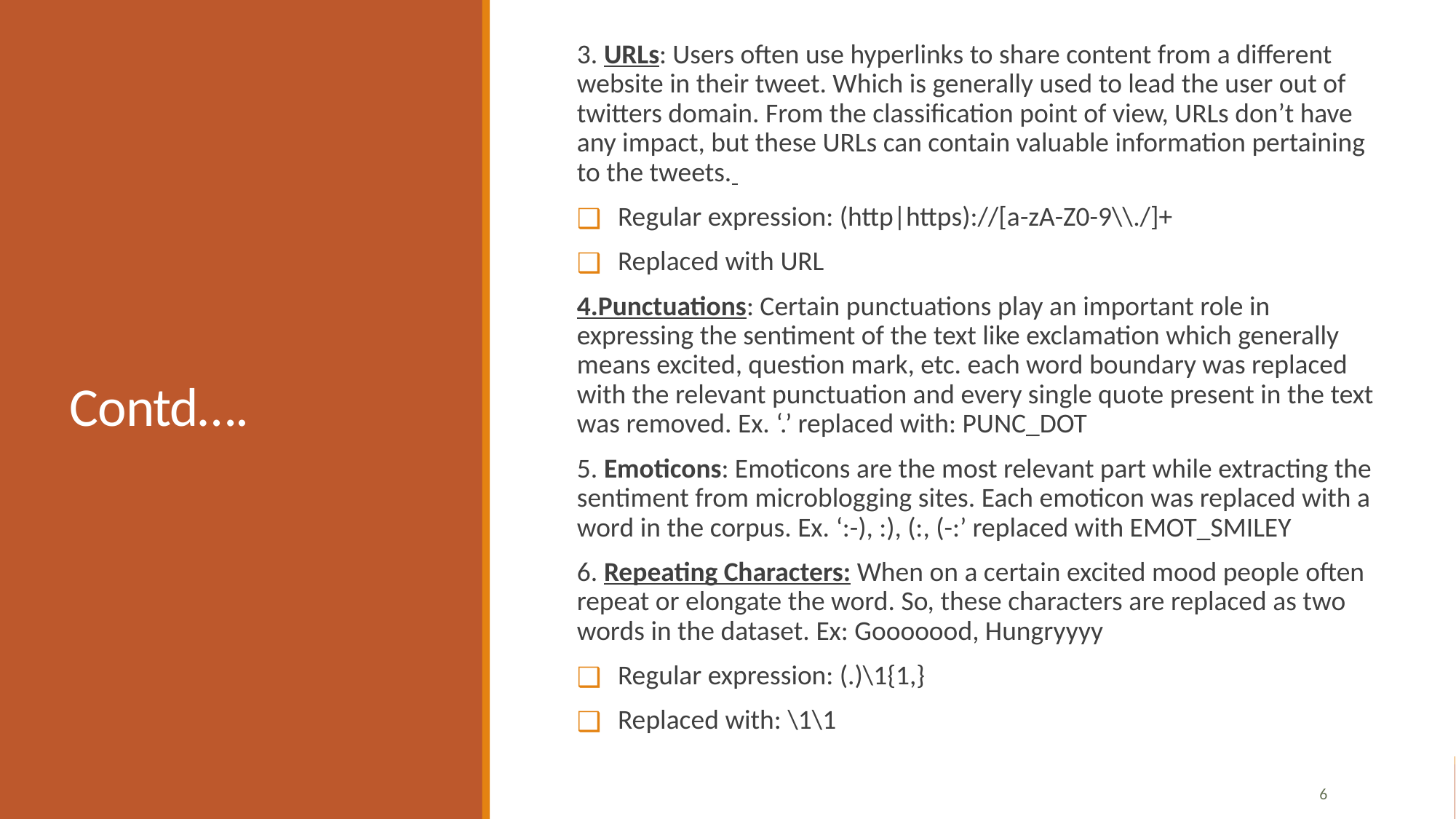

3. URLs: Users often use hyperlinks to share content from a different website in their tweet. Which is generally used to lead the user out of twitters domain. From the classification point of view, URLs don’t have any impact, but these URLs can contain valuable information pertaining to the tweets.
Regular expression: (http|https)://[a-zA-Z0-9\\./]+
Replaced with URL
4.Punctuations: Certain punctuations play an important role in expressing the sentiment of the text like exclamation which generally means excited, question mark, etc. each word boundary was replaced with the relevant punctuation and every single quote present in the text was removed. Ex. ‘.’ replaced with: PUNC_DOT
5. Emoticons: Emoticons are the most relevant part while extracting the sentiment from microblogging sites. Each emoticon was replaced with a word in the corpus. Ex. ‘:-), :), (:, (-:’ replaced with EMOT_SMILEY
6. Repeating Characters: When on a certain excited mood people often repeat or elongate the word. So, these characters are replaced as two words in the dataset. Ex: Gooooood, Hungryyyy
Regular expression: (.)\1{1,}
Replaced with: \1\1
# Contd….
6